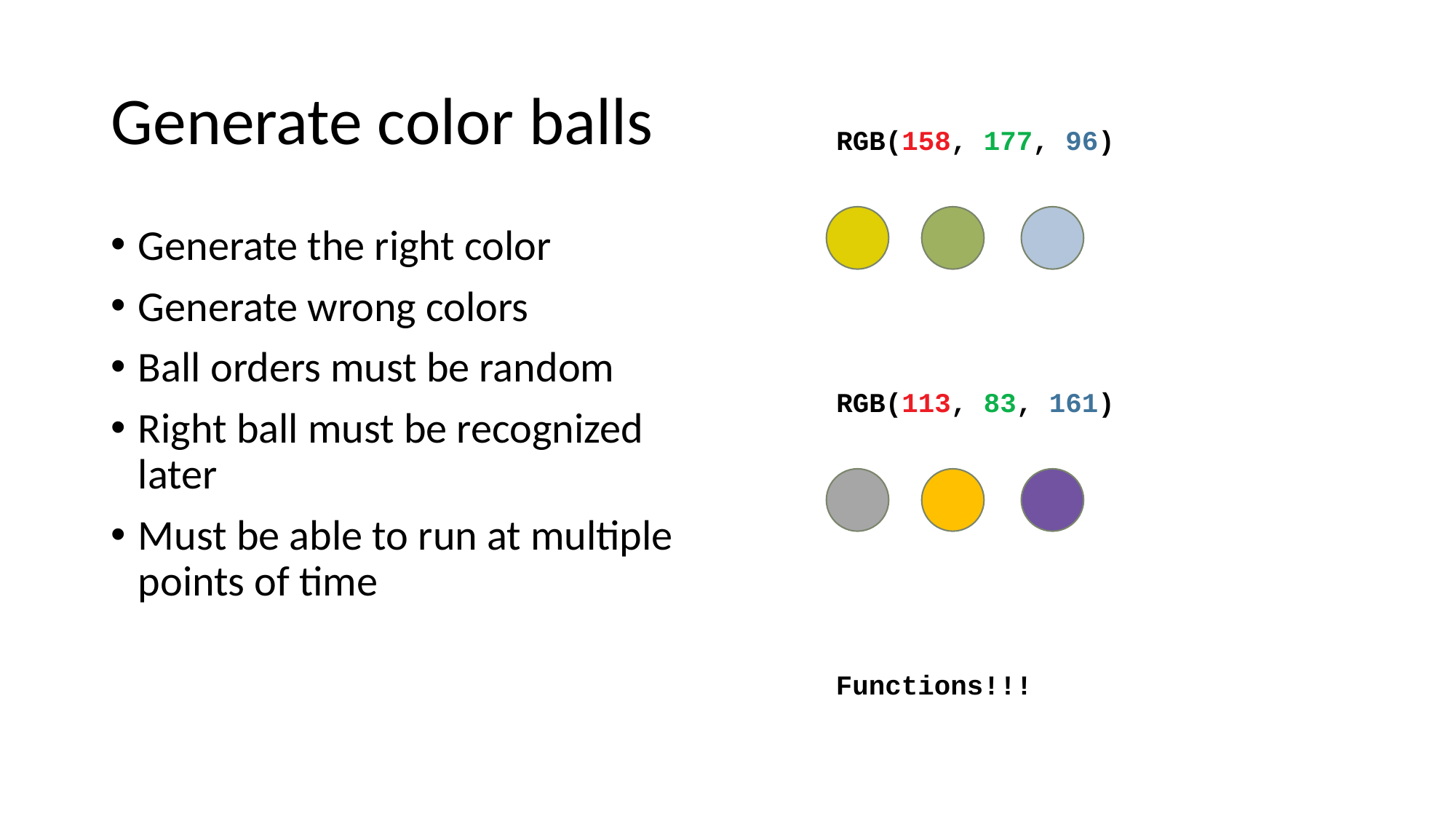

# Generate color balls
RGB(158, 177, 96)

Generate the right color
Generate wrong colors
Ball orders must be random
Right ball must be recognized later
Must be able to run at multiple points of time

RGB(113, 83, 161)

Functions!!!